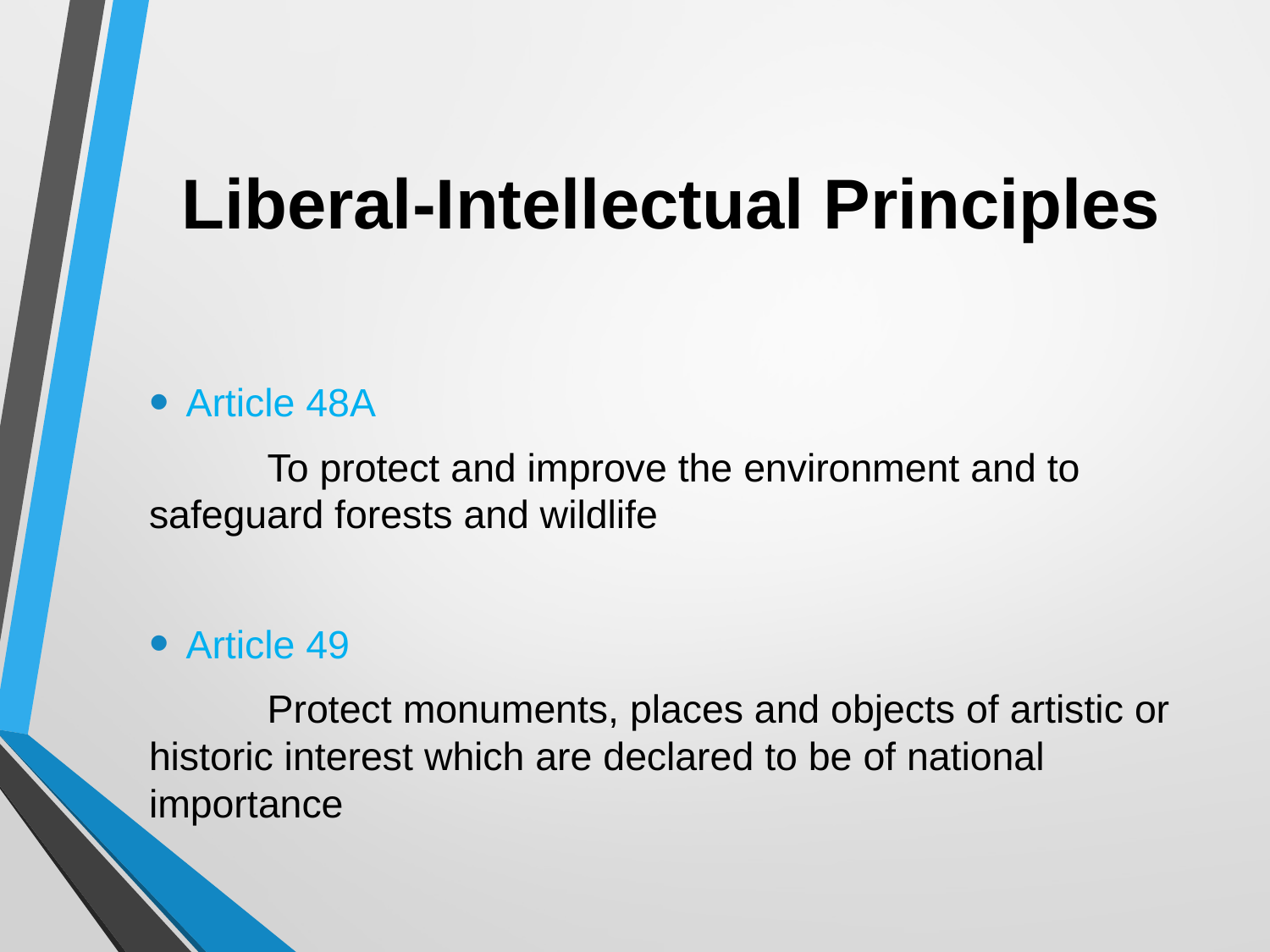

# Liberal-Intellectual Principles
Article 48A
		To protect and improve the environment and to safeguard forests and wildlife

Article 49
		Protect monuments, places and objects of artistic or historic interest which are declared to be of national importance